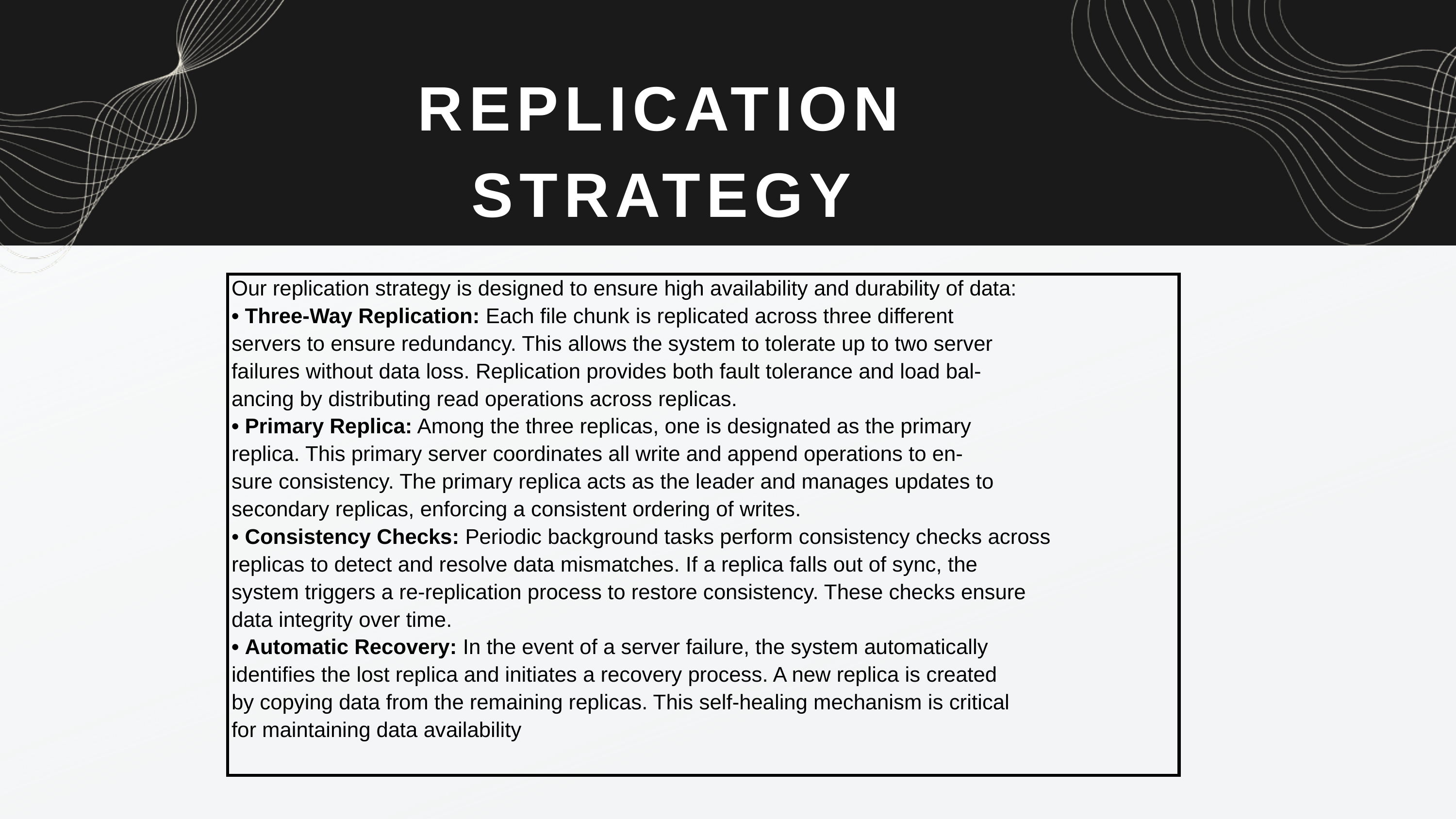

REPLICATION STRATEGY

Our replication strategy is designed to ensure high availability and durability of data:
• Three-Way Replication: Each file chunk is replicated across three different
servers to ensure redundancy. This allows the system to tolerate up to two server
failures without data loss. Replication provides both fault tolerance and load bal-
ancing by distributing read operations across replicas.
• Primary Replica: Among the three replicas, one is designated as the primary
replica. This primary server coordinates all write and append operations to en-
sure consistency. The primary replica acts as the leader and manages updates to
secondary replicas, enforcing a consistent ordering of writes.
• Consistency Checks: Periodic background tasks perform consistency checks across
replicas to detect and resolve data mismatches. If a replica falls out of sync, the
system triggers a re-replication process to restore consistency. These checks ensure
data integrity over time.
• Automatic Recovery: In the event of a server failure, the system automatically
identifies the lost replica and initiates a recovery process. A new replica is created
by copying data from the remaining replicas. This self-healing mechanism is critical
for maintaining data availability